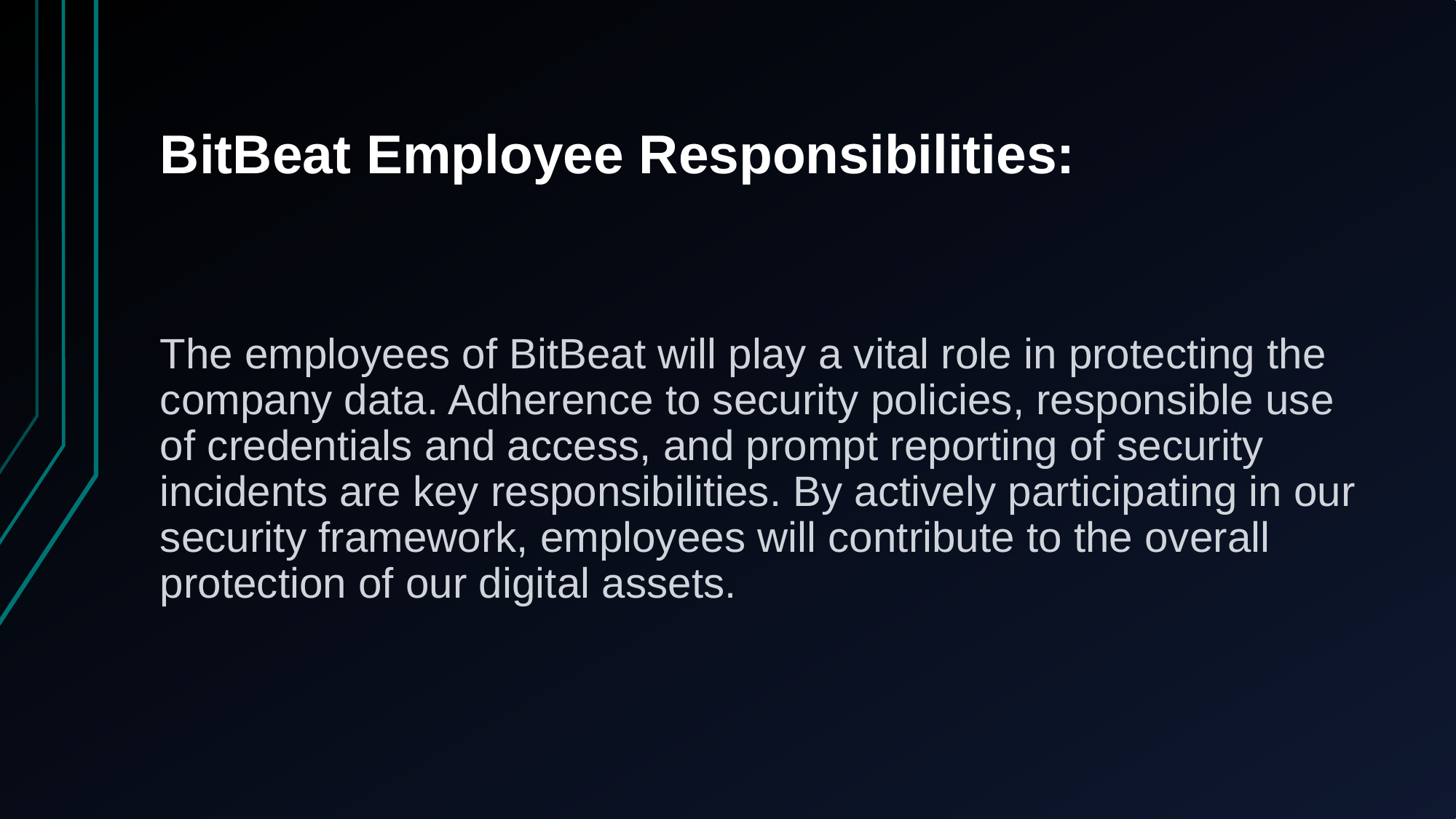

# BitBeat Employee Responsibilities:
The employees of BitBeat will play a vital role in protecting the company data. Adherence to security policies, responsible use of credentials and access, and prompt reporting of security incidents are key responsibilities. By actively participating in our security framework, employees will contribute to the overall protection of our digital assets.